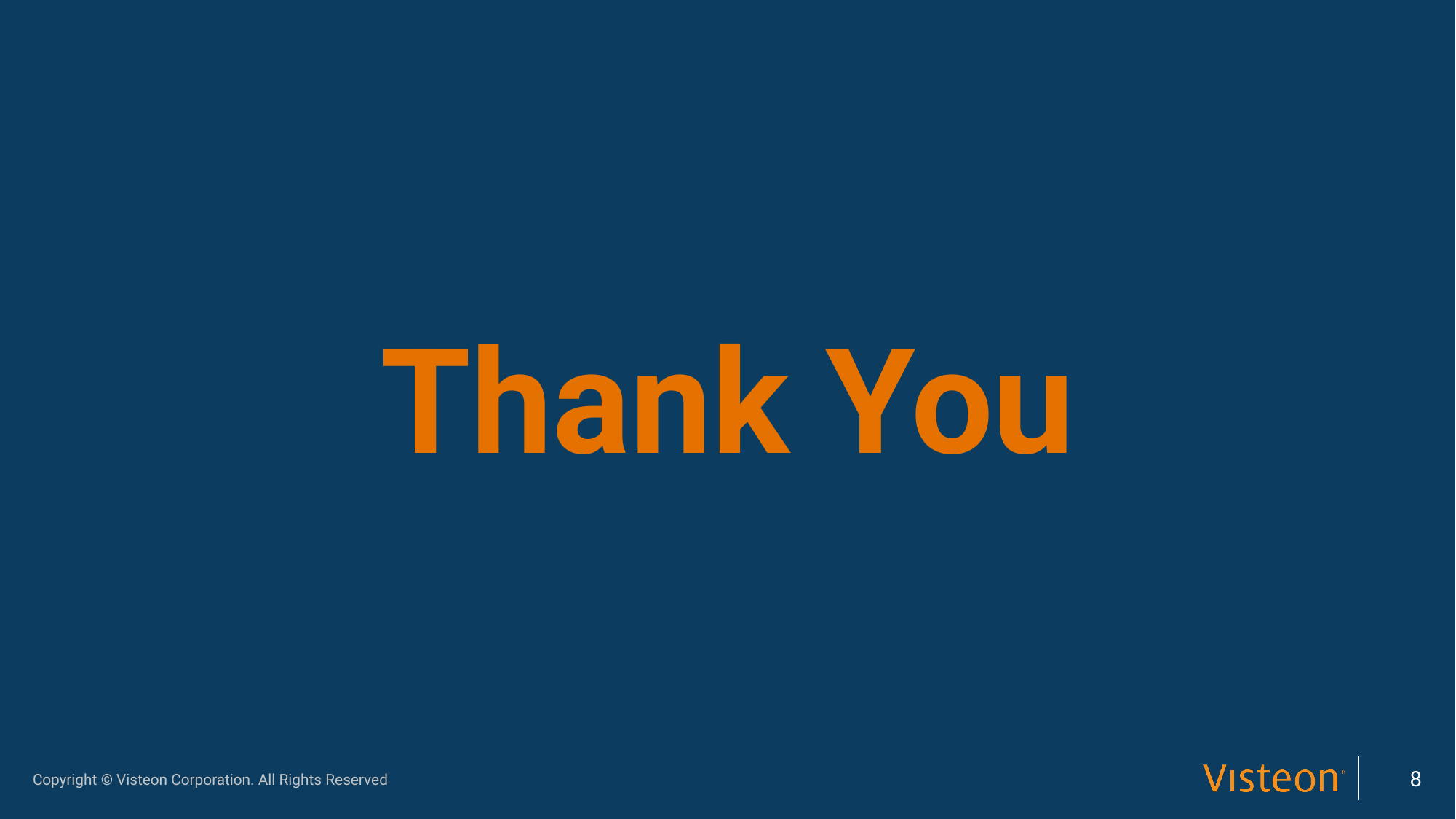

Thank You
8
Copyright © Visteon Corporation. All Rights Reserved